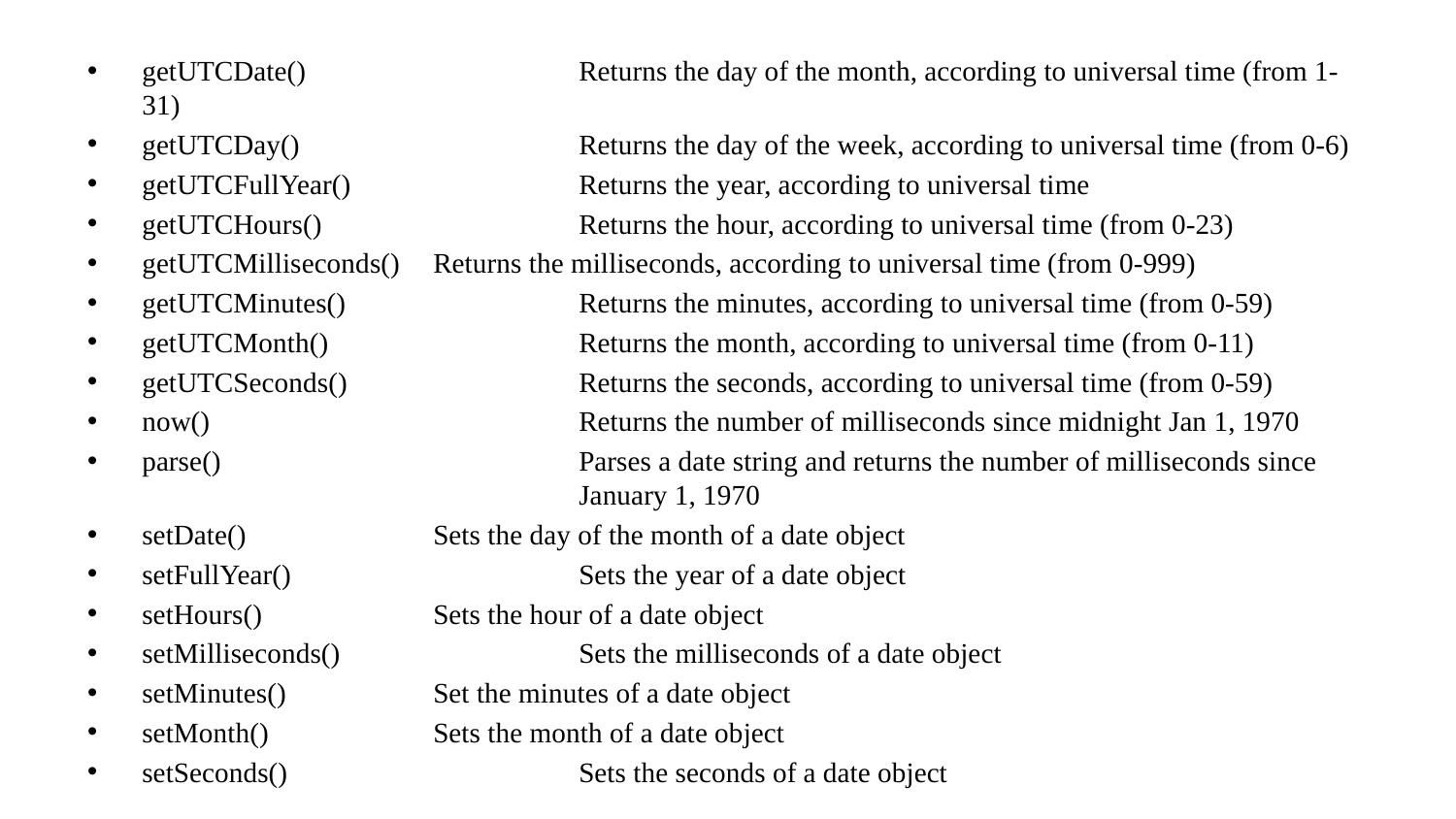

getUTCDate()		Returns the day of the month, according to universal time (from 1-31)
getUTCDay()		Returns the day of the week, according to universal time (from 0-6)
getUTCFullYear()		Returns the year, according to universal time
getUTCHours()		Returns the hour, according to universal time (from 0-23)
getUTCMilliseconds()	Returns the milliseconds, according to universal time (from 0-999)
getUTCMinutes()		Returns the minutes, according to universal time (from 0-59)
getUTCMonth()		Returns the month, according to universal time (from 0-11)
getUTCSeconds()		Returns the seconds, according to universal time (from 0-59)
now()			Returns the number of milliseconds since midnight Jan 1, 1970
parse()			Parses a date string and returns the number of milliseconds since 			January 1, 1970
setDate()		Sets the day of the month of a date object
setFullYear()		Sets the year of a date object
setHours()		Sets the hour of a date object
setMilliseconds()		Sets the milliseconds of a date object
setMinutes()		Set the minutes of a date object
setMonth()		Sets the month of a date object
setSeconds()		Sets the seconds of a date object